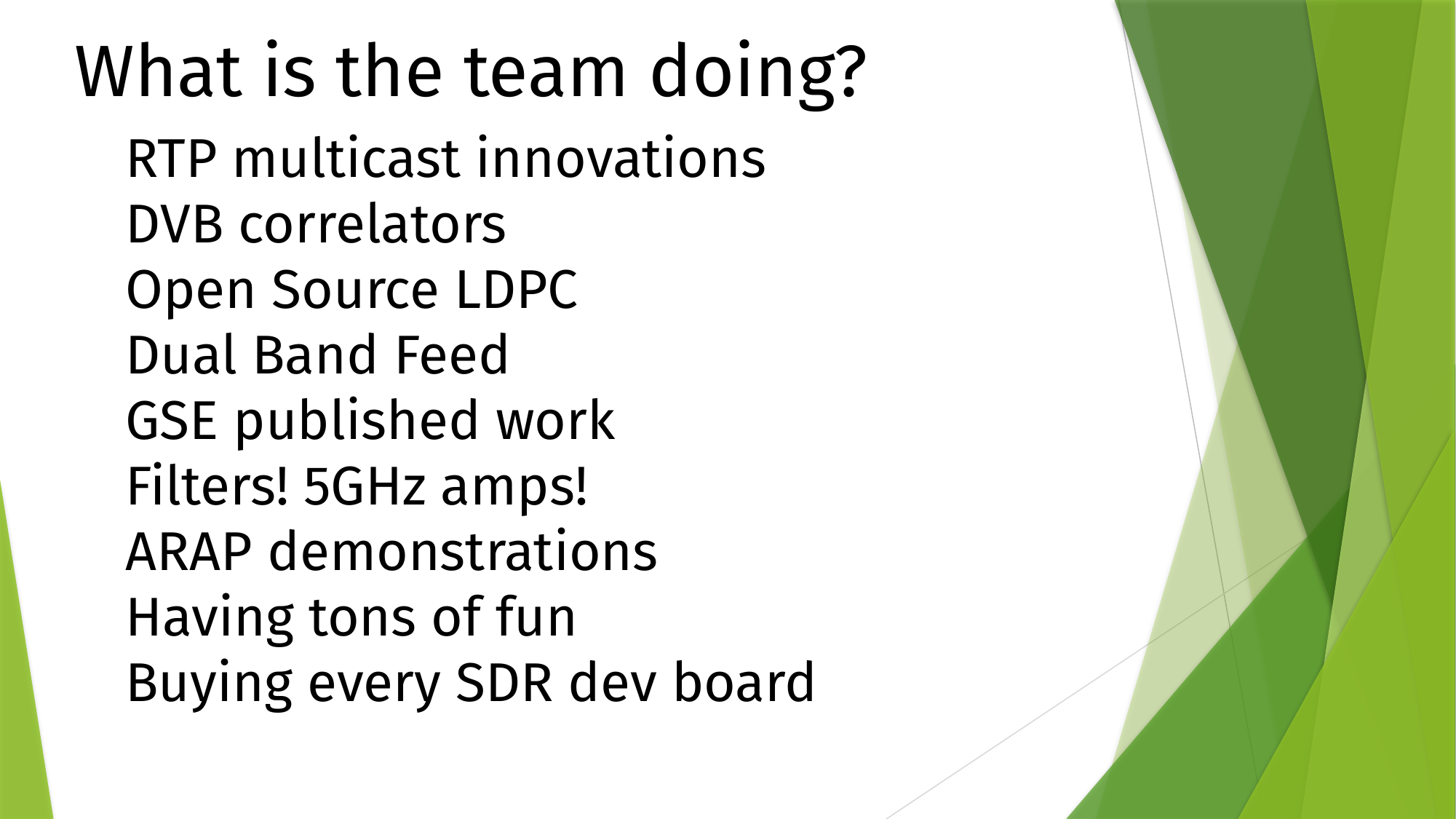

What is the team doing?
RTP multicast innovations
DVB correlators
Open Source LDPC
Dual Band Feed
GSE published work
Filters! 5GHz amps!
ARAP demonstrations
Having tons of fun
Buying every SDR dev board